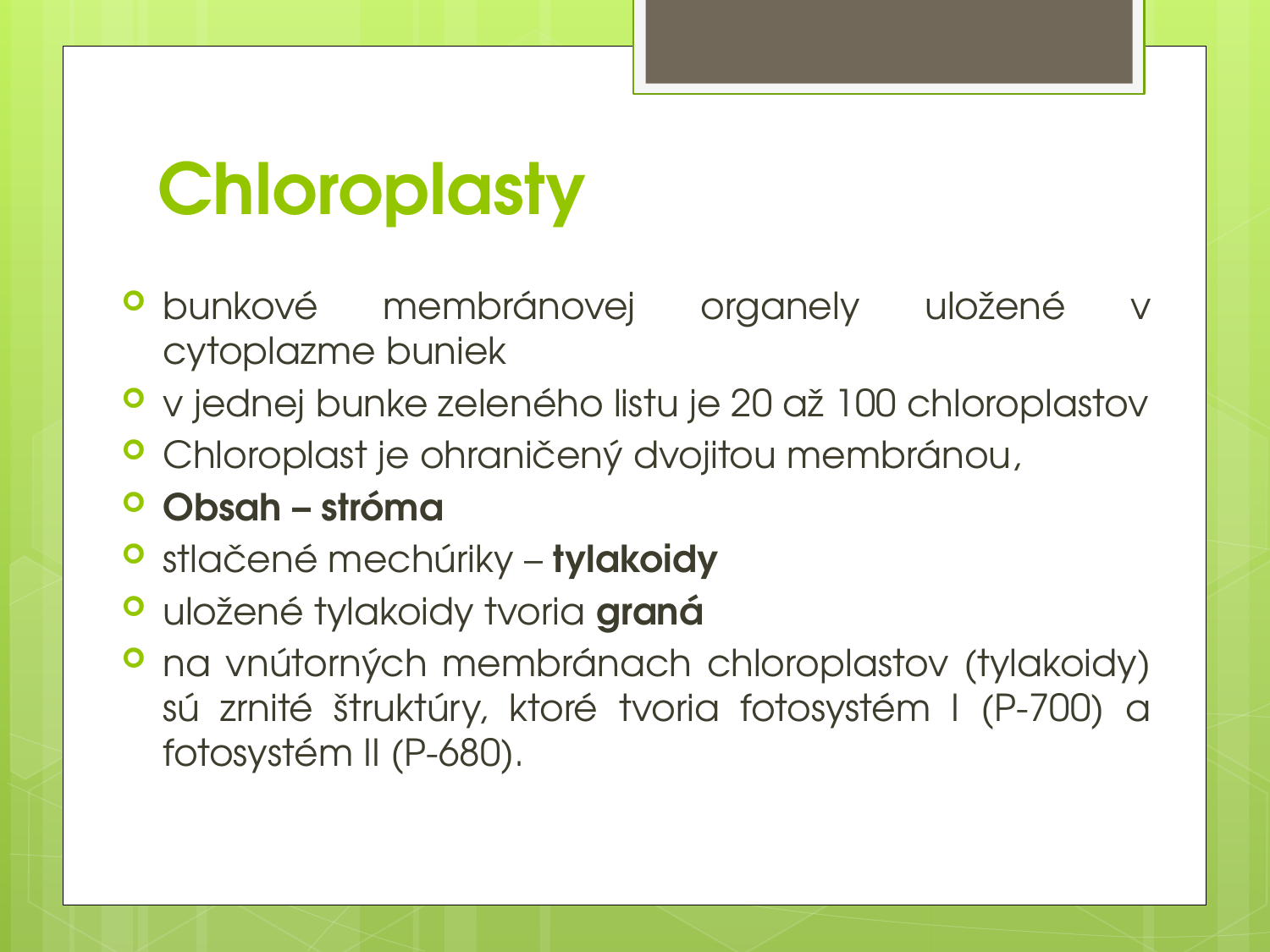

# Chloroplasty
bunkové membránovej organely uložené v cytoplazme buniek
v jednej bunke zeleného listu je 20 až 100 chloroplastov
Chloroplast je ohraničený dvojitou membránou,
Obsah – stróma
stlačené mechúriky – tylakoidy
uložené tylakoidy tvoria graná
na vnútorných membránach chloroplastov (tylakoidy) sú zrnité štruktúry, ktoré tvoria fotosystém I (P-700) a fotosystém II (P-680).